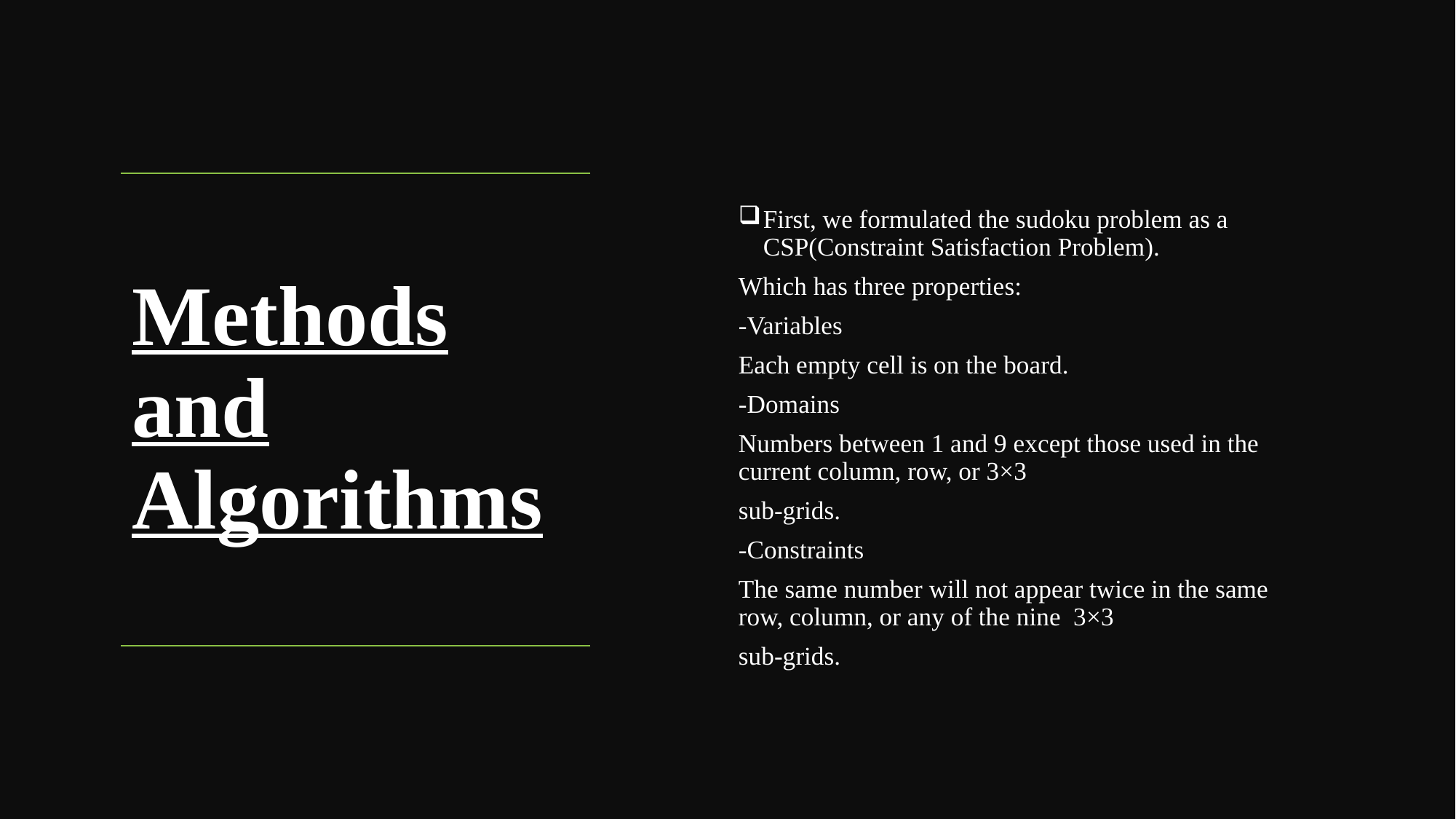

First, we formulated the sudoku problem as a CSP(Constraint Satisfaction Problem).
Which has three properties:
-Variables
Each empty cell is on the board.
-Domains
Numbers between 1 and 9 except those used in the current column, row, or 3×3
sub-grids.
-Constraints
The same number will not appear twice in the same row, column, or any of the nine  3×3
sub-grids.

# Methods and Algorithms